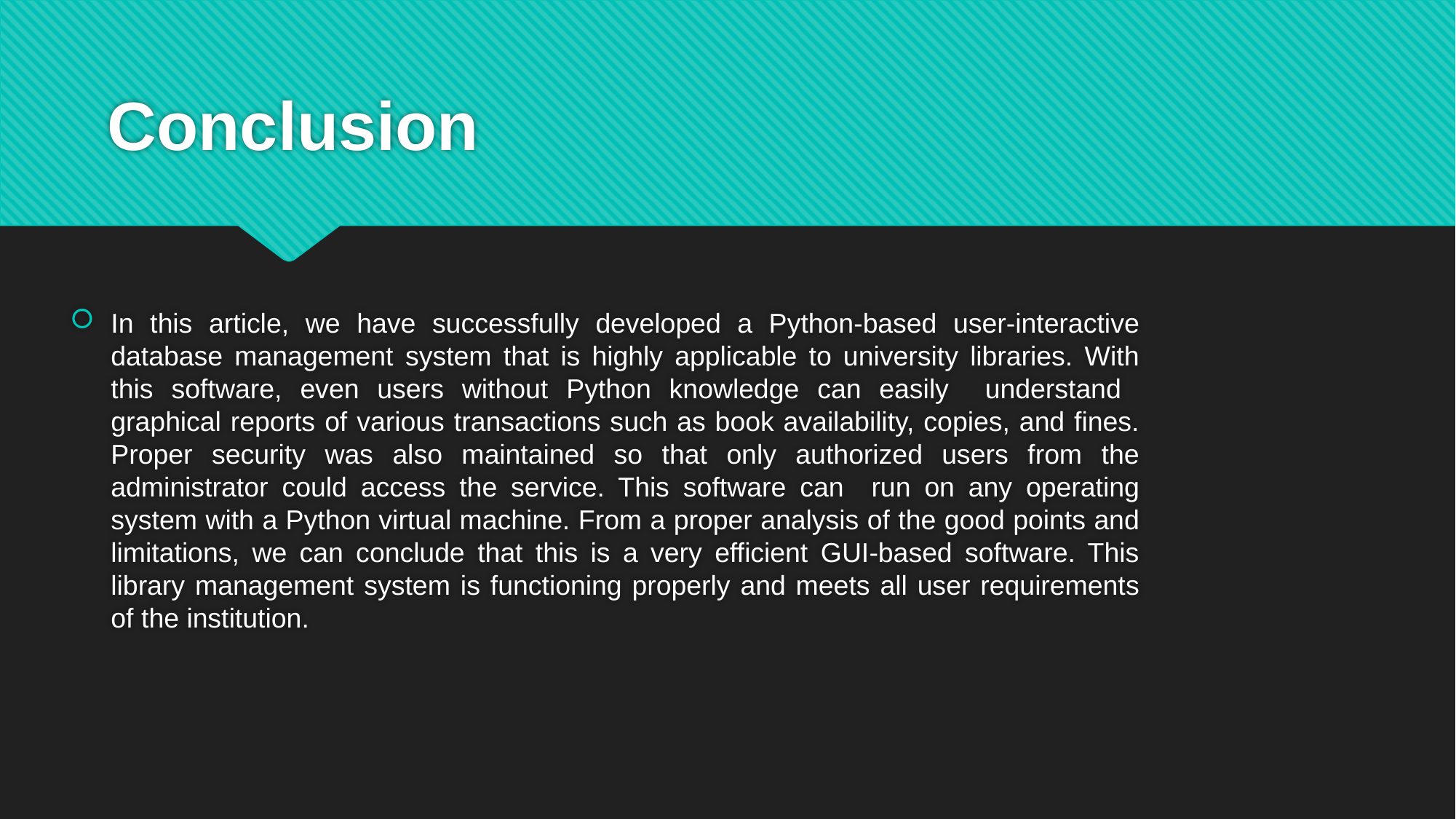

# Conclusion
In this article, we have successfully developed a Python-based user-interactive database management system that is highly applicable to university libraries. With this software, even users without Python knowledge can easily  understand  graphical reports of various transactions such as book availability, copies, and fines. Proper security was also maintained so that only authorized users from the administrator could access the service. This software can  run on any operating system with a Python virtual machine. From a proper analysis of the good points and limitations, we can conclude that this is a very efficient GUI-based software. This library management system is functioning properly and meets all user requirements of the institution.